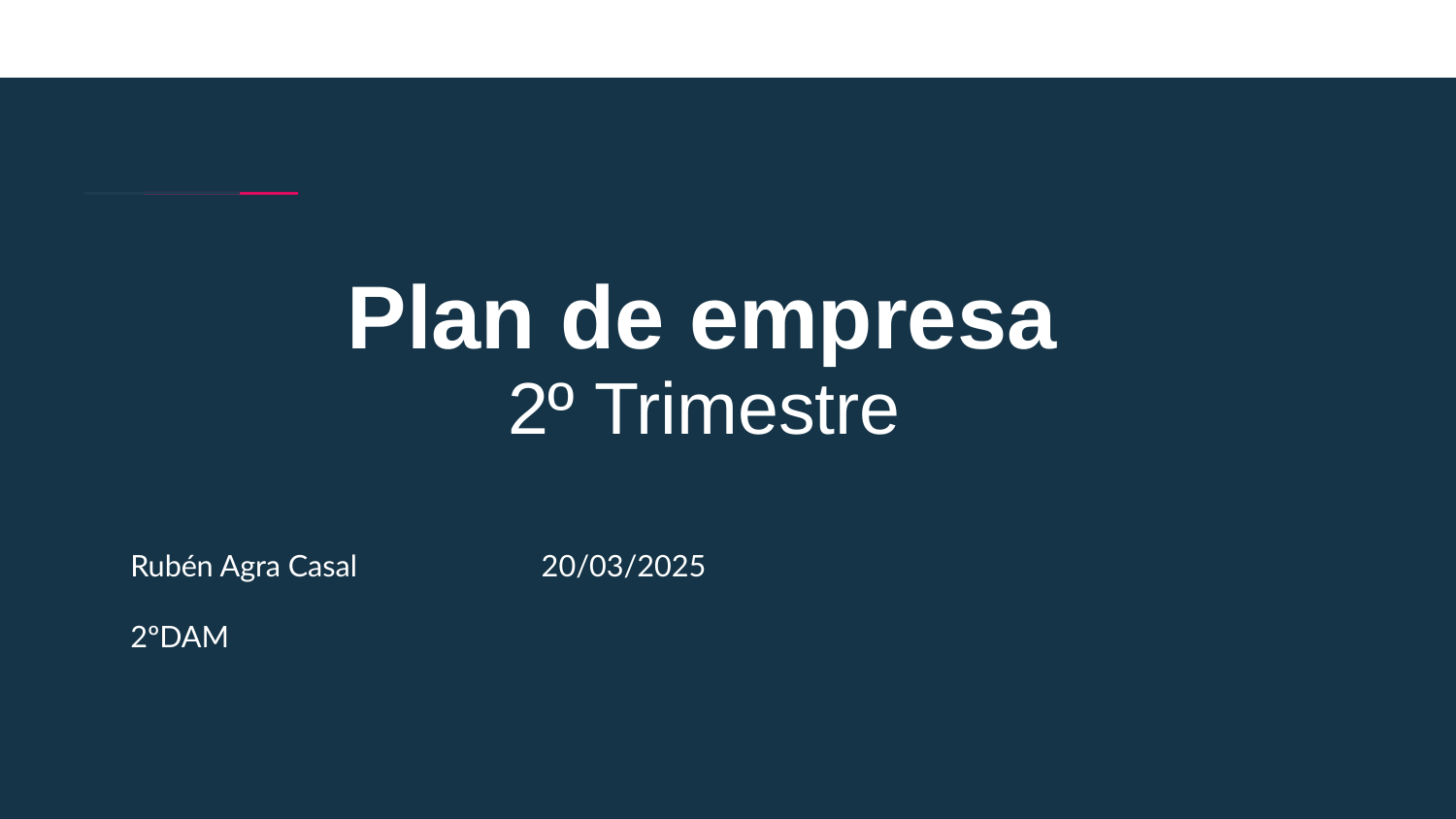

# Plan de empresa
2º Trimestre

Rubén Agra Casal								                   20/03/2025

2ºDAM